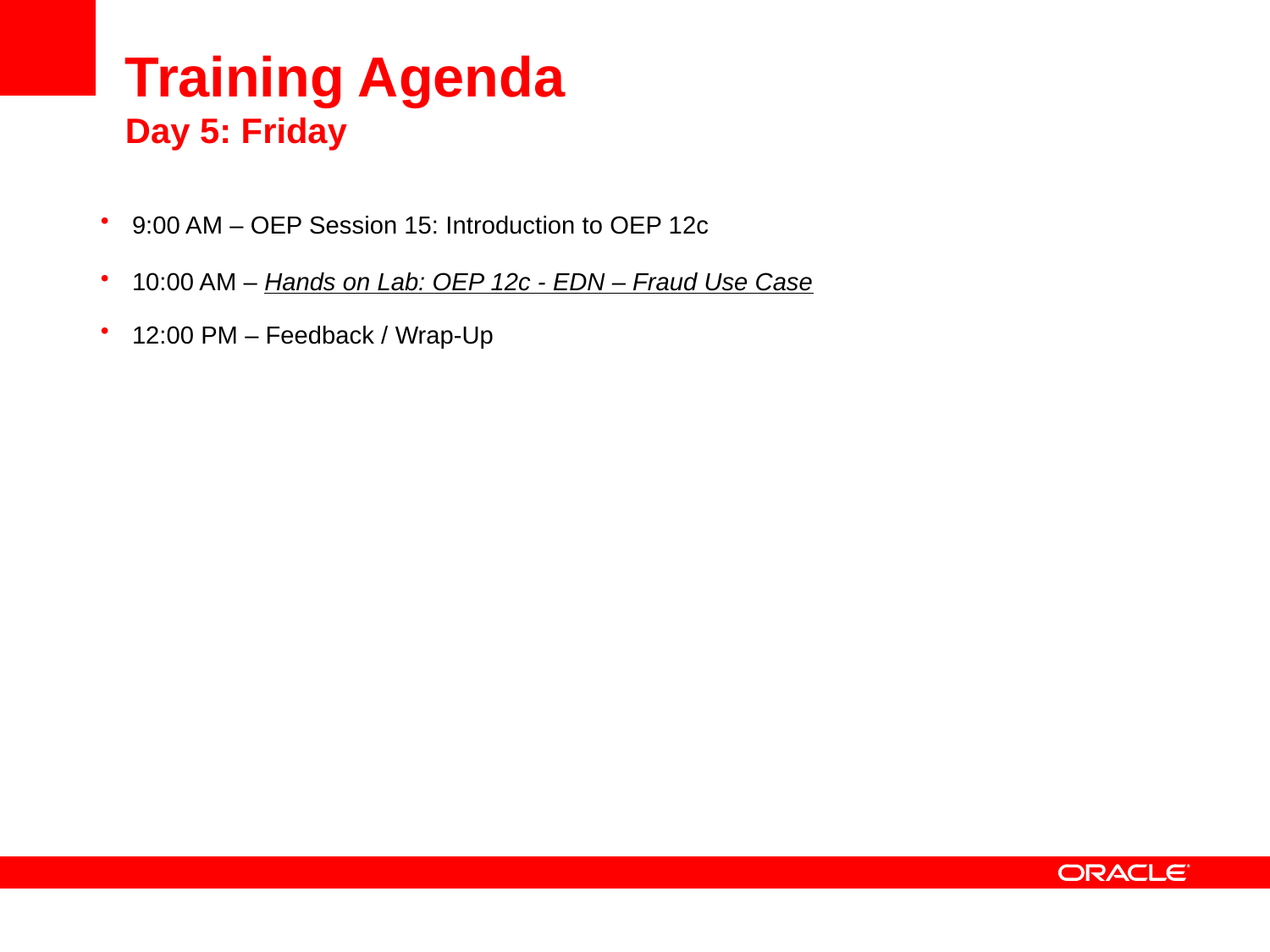

Training Agenda
Day 5: Friday
9:00 AM – OEP Session 15: Introduction to OEP 12c

10:00 AM – Hands on Lab: OEP 12c - EDN – Fraud Use Case

12:00 PM – Feedback / Wrap-Up